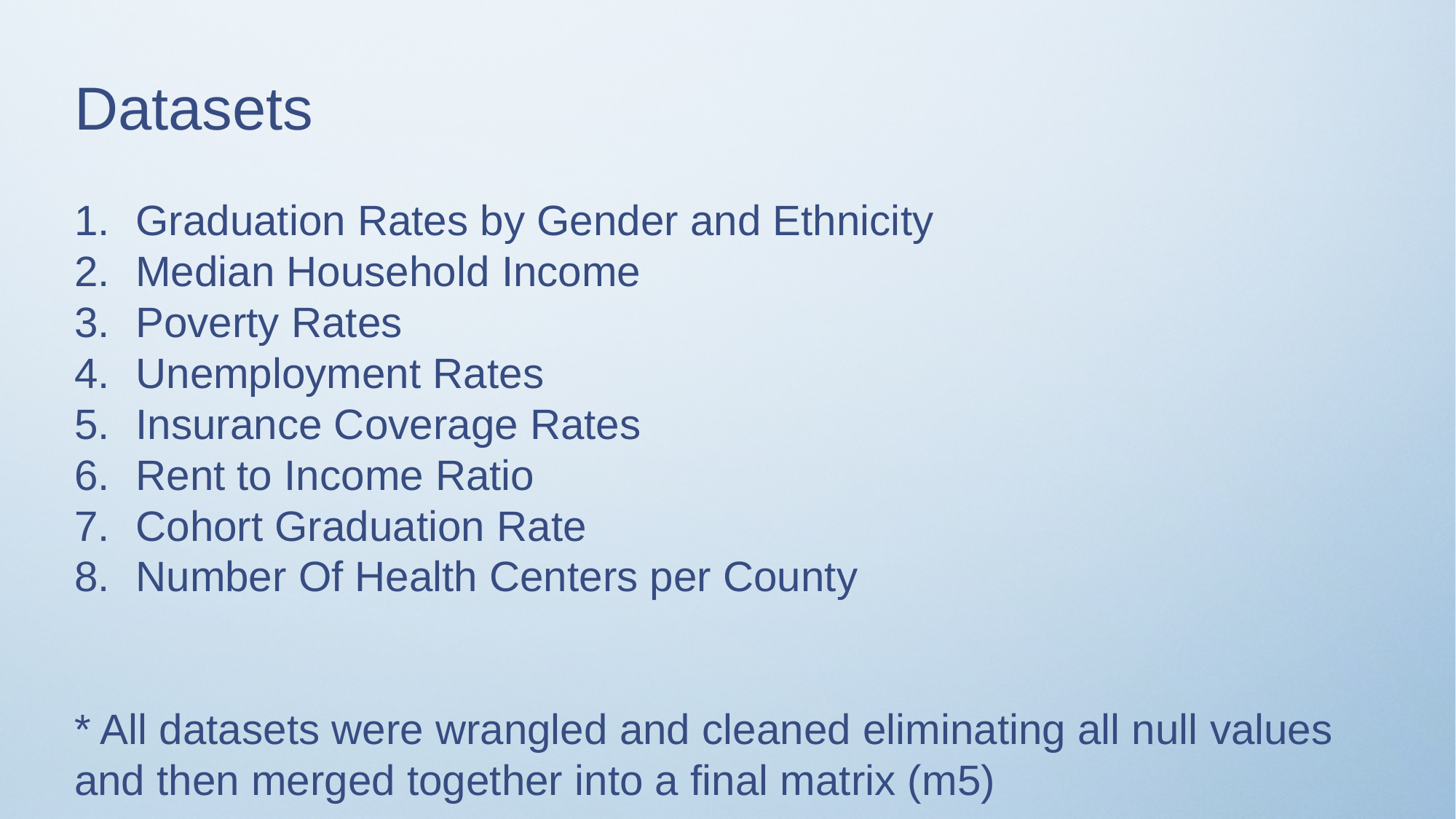

Datasets

Graduation Rates by Gender and Ethnicity
Median Household Income
Poverty Rates
Unemployment Rates
Insurance Coverage Rates
Rent to Income Ratio
Cohort Graduation Rate
Number Of Health Centers per County

* All datasets were wrangled and cleaned eliminating all null values and then merged together into a final matrix (m5)